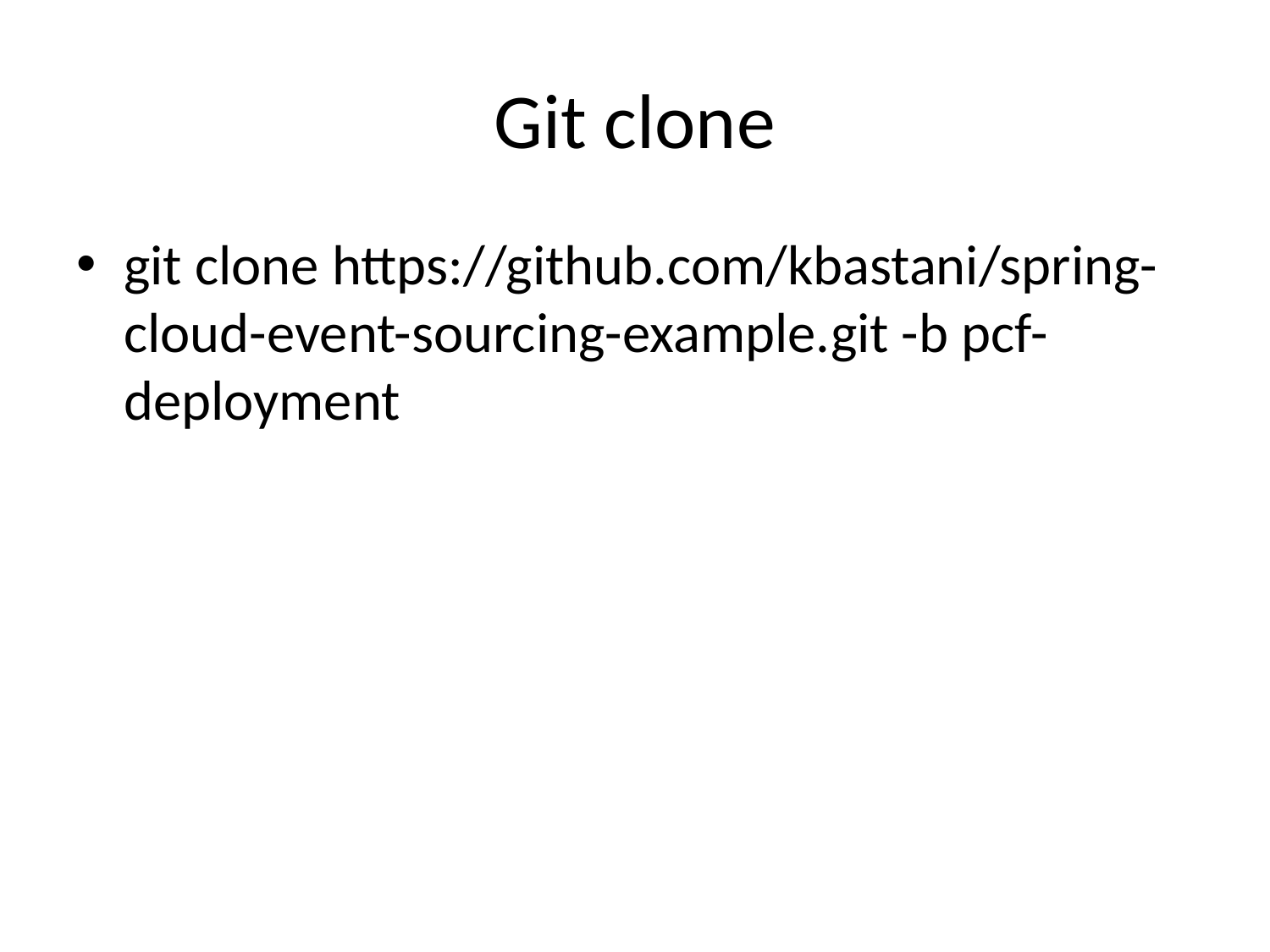

# Git clone
git clone https://github.com/kbastani/spring-cloud-event-sourcing-example.git -b pcf-deployment